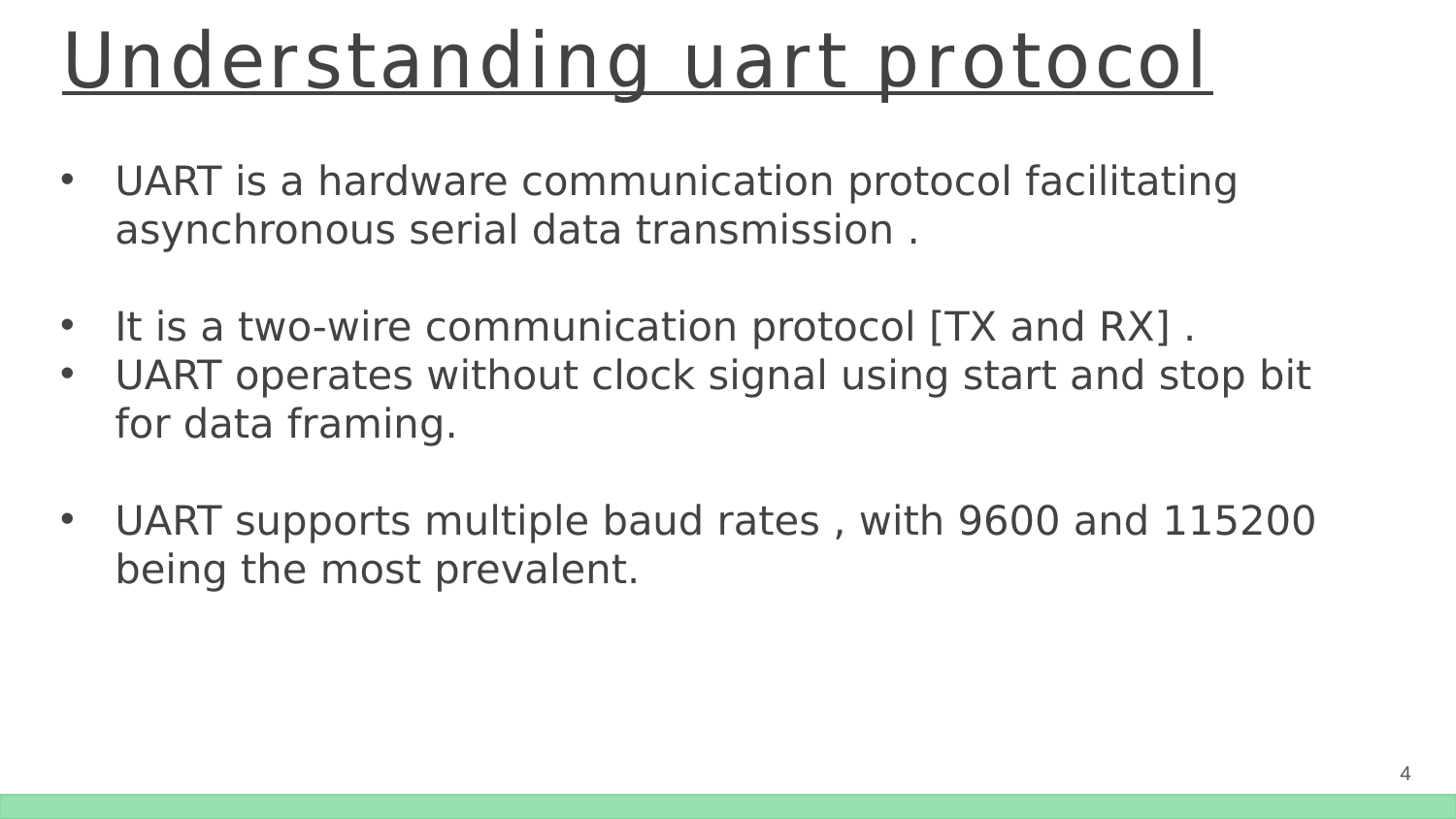

# Understanding uart protocol
UART is a hardware communication protocol facilitating asynchronous serial data transmission .

It is a two-wire communication protocol [TX and RX] .
UART operates without clock signal using start and stop bit for data framing.

UART supports multiple baud rates , with 9600 and 115200 being the most prevalent.
4